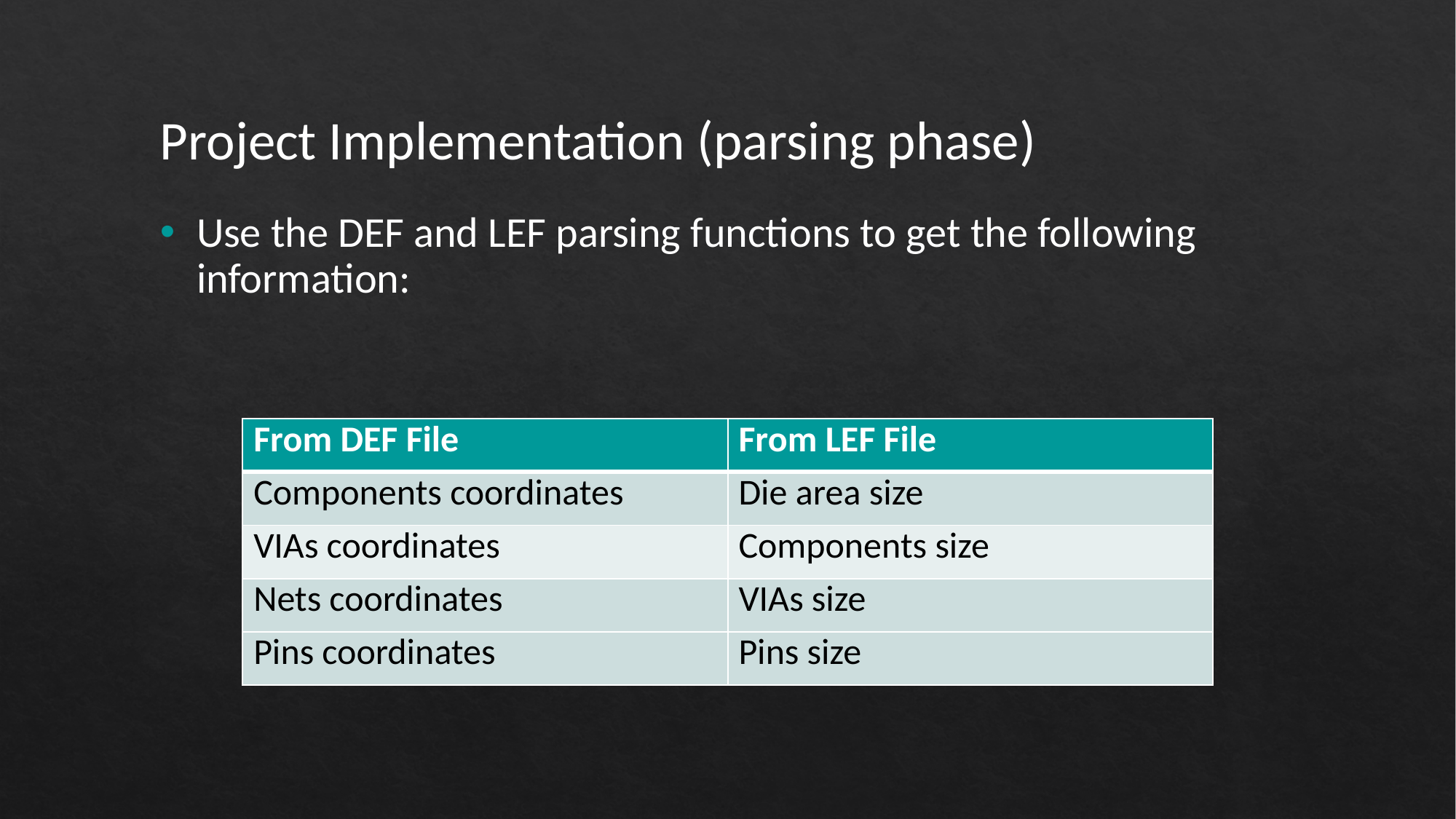

Project Implementation (parsing phase)
Use the DEF and LEF parsing functions to get the following information:
| From DEF File | From LEF File |
| --- | --- |
| Components coordinates | Die area size |
| VIAs coordinates | Components size |
| Nets coordinates | VIAs size |
| Pins coordinates | Pins size |